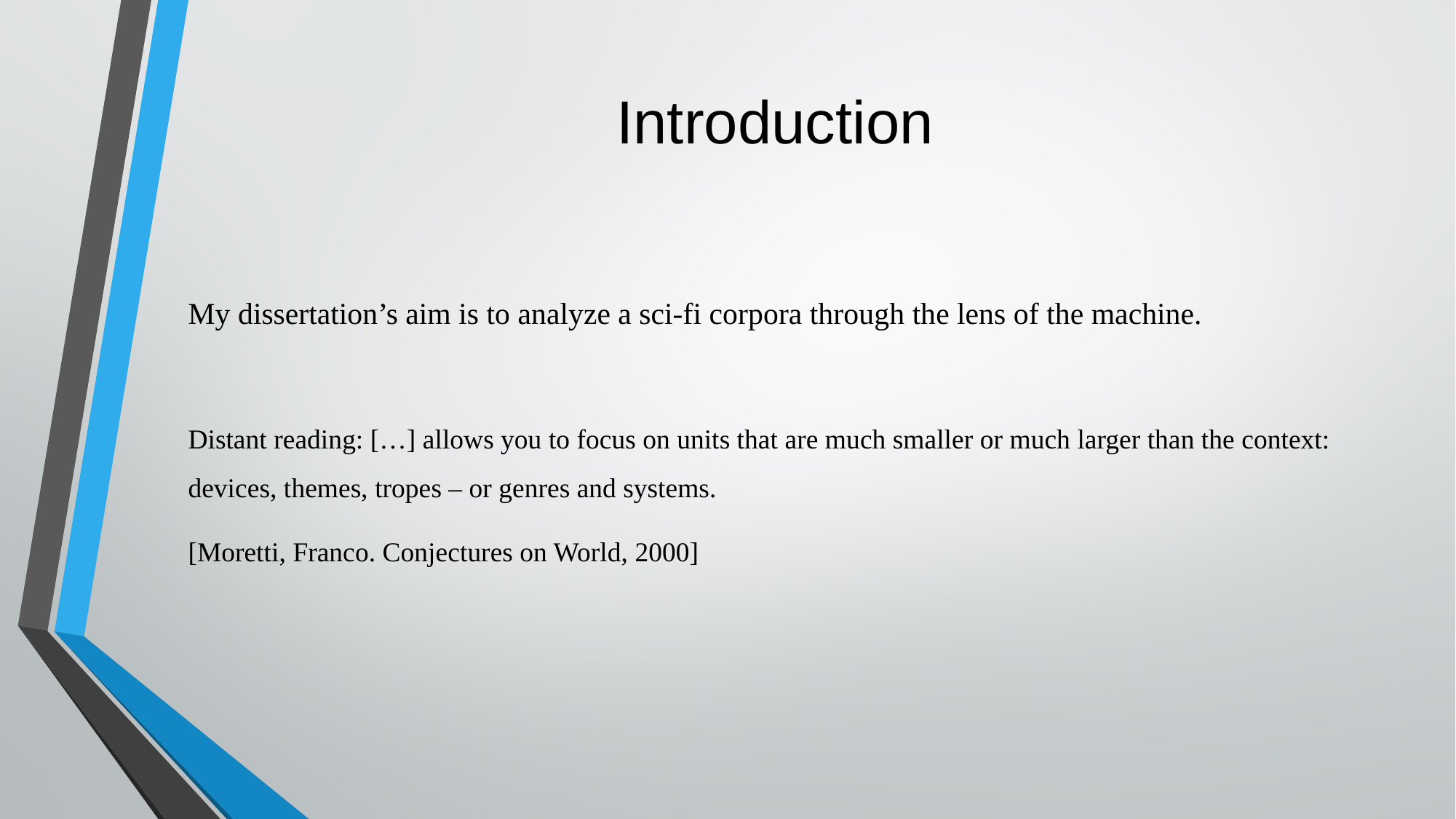

# Introduction
My dissertation’s aim is to analyze a sci-fi corpora through the lens of the machine.

Distant reading: […] allows you to focus on units that are much smaller or much larger than the context: devices, themes, tropes – or genres and systems.
[Moretti, Franco. Conjectures on World, 2000]